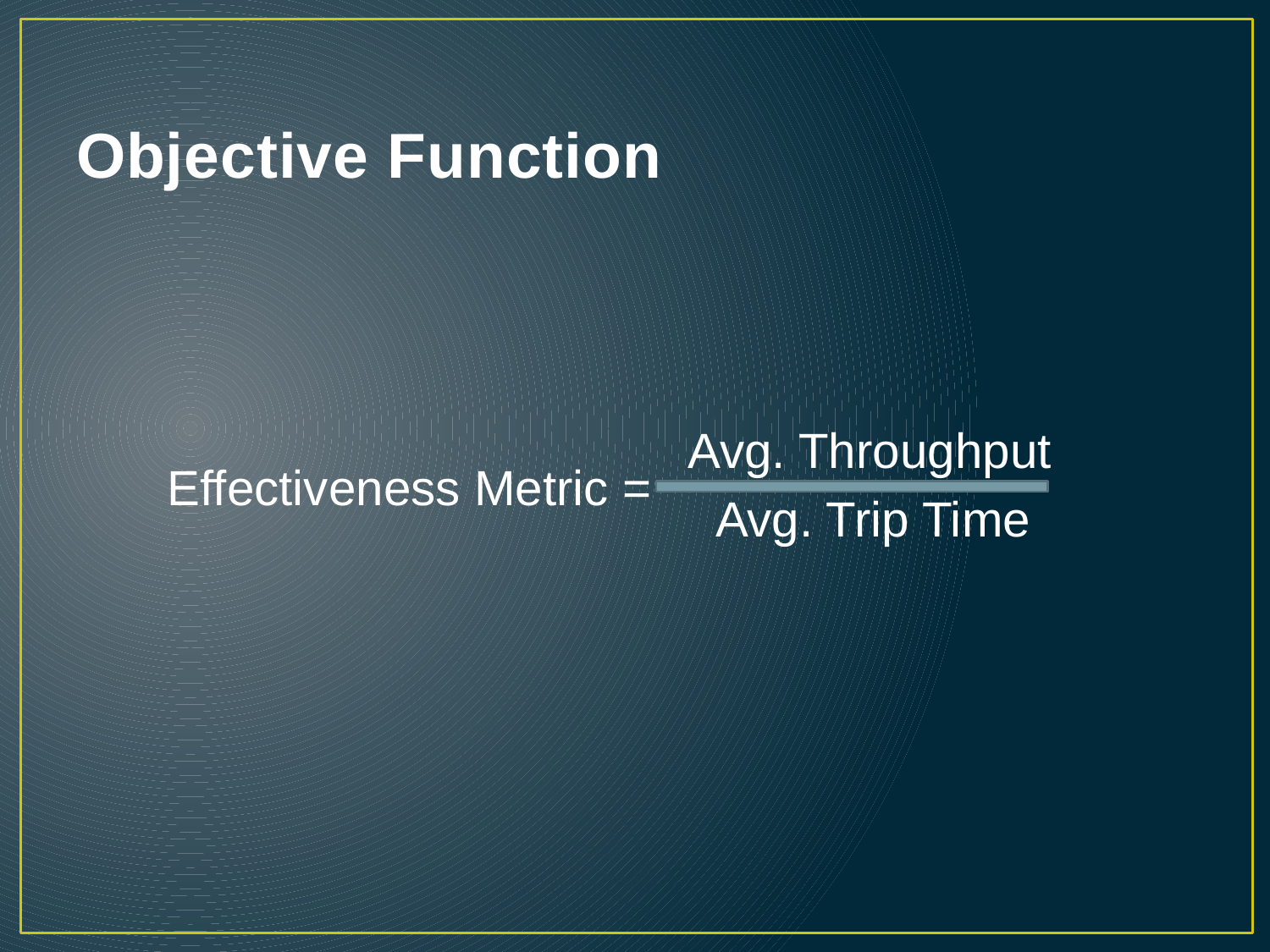

# Objective Function
Avg. Throughput
  Avg. Trip Time
Effectiveness Metric =